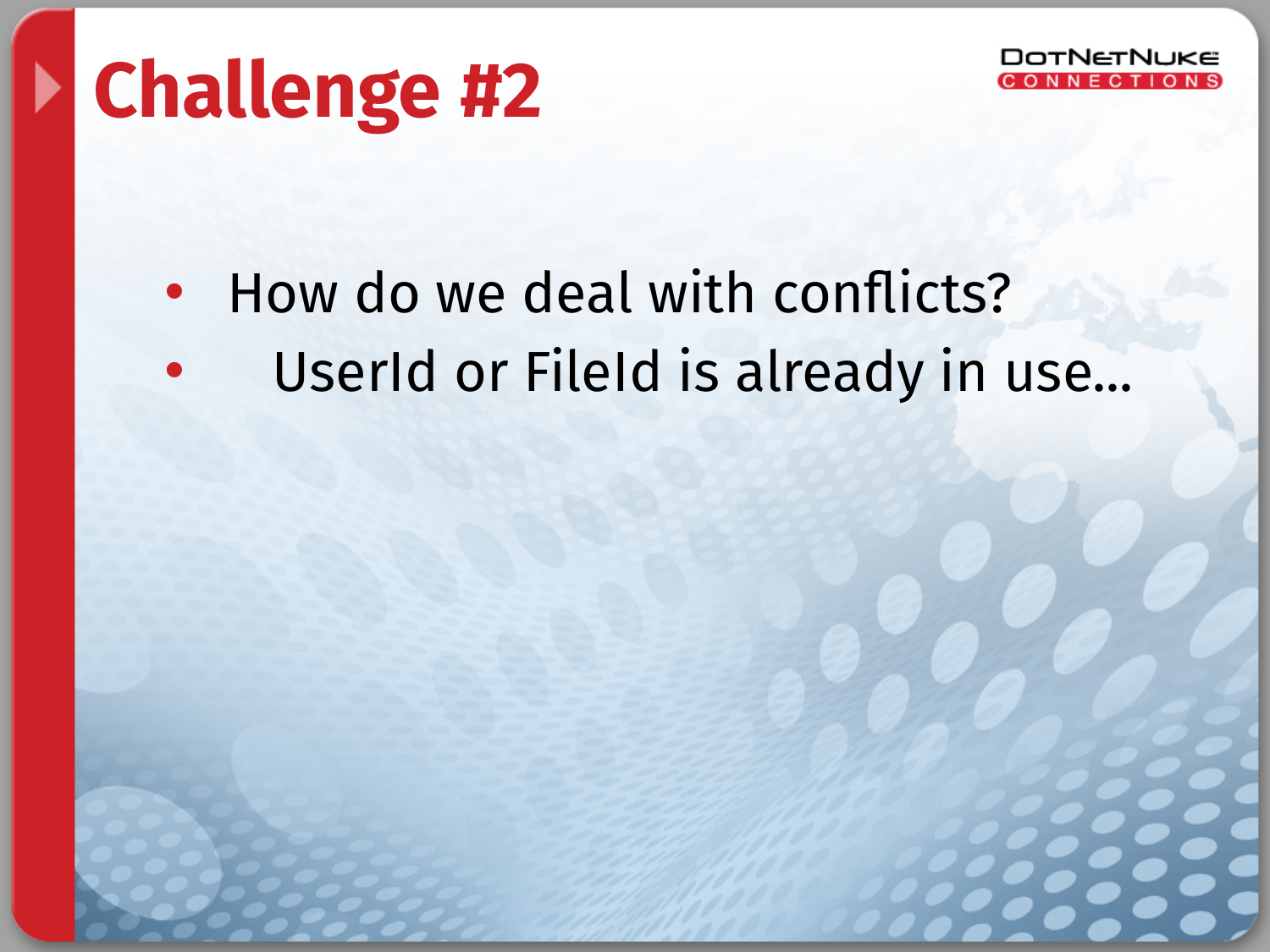

# Challenge #2
 How do we deal with conflicts?
    UserId or FileId is already in use...